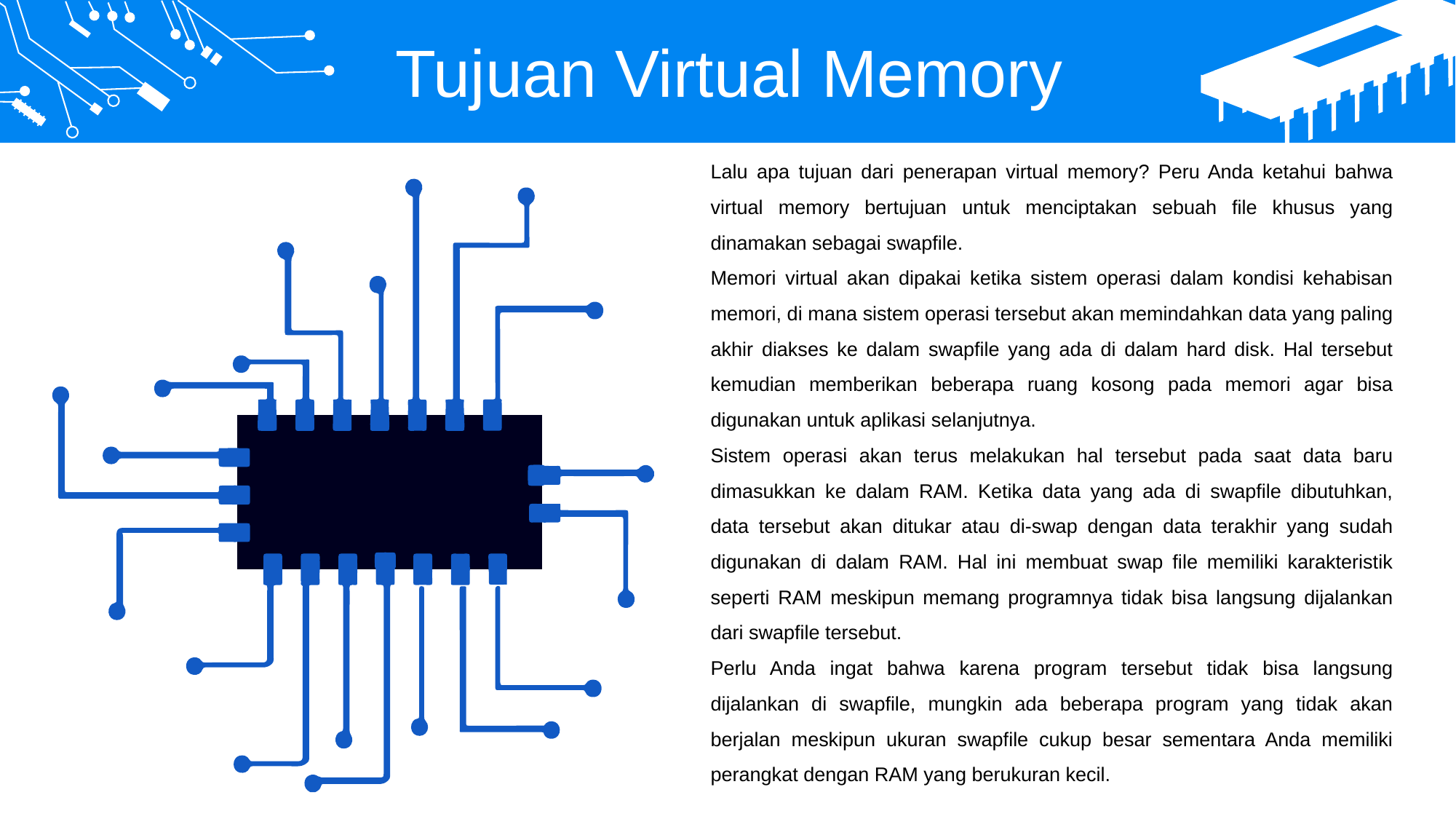

Tujuan Virtual Memory
Lalu apa tujuan dari penerapan virtual memory? Peru Anda ketahui bahwa virtual memory bertujuan untuk menciptakan sebuah file khusus yang dinamakan sebagai swapfile.
Memori virtual akan dipakai ketika sistem operasi dalam kondisi kehabisan memori, di mana sistem operasi tersebut akan memindahkan data yang paling akhir diakses ke dalam swapfile yang ada di dalam hard disk. Hal tersebut kemudian memberikan beberapa ruang kosong pada memori agar bisa digunakan untuk aplikasi selanjutnya.
Sistem operasi akan terus melakukan hal tersebut pada saat data baru dimasukkan ke dalam RAM. Ketika data yang ada di swapfile dibutuhkan, data tersebut akan ditukar atau di-swap dengan data terakhir yang sudah digunakan di dalam RAM. Hal ini membuat swap file memiliki karakteristik seperti RAM meskipun memang programnya tidak bisa langsung dijalankan dari swapfile tersebut.
Perlu Anda ingat bahwa karena program tersebut tidak bisa langsung dijalankan di swapfile, mungkin ada beberapa program yang tidak akan berjalan meskipun ukuran swapfile cukup besar sementara Anda memiliki perangkat dengan RAM yang berukuran kecil.